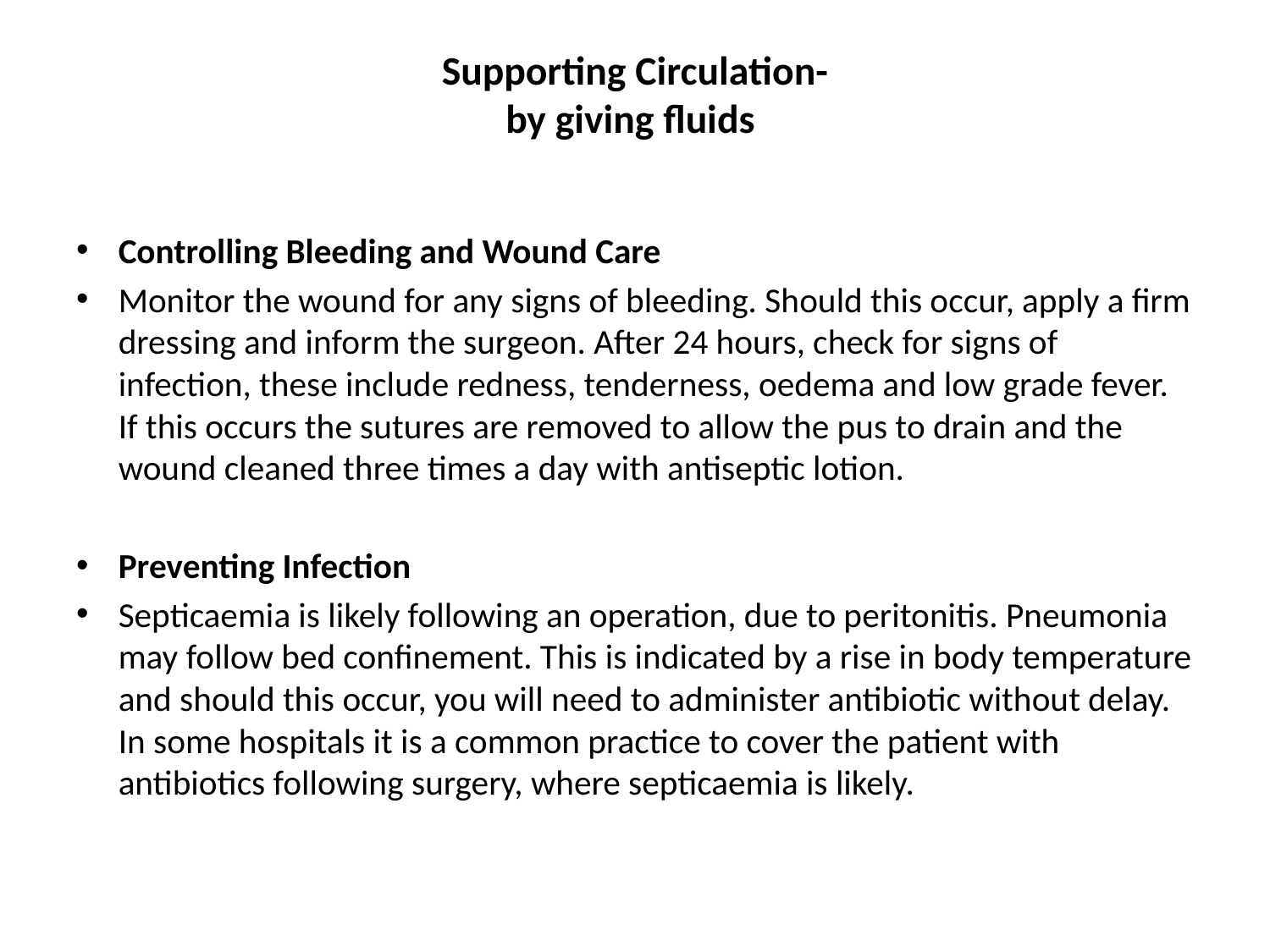

# Supporting Circulation- by giving fluids
Controlling Bleeding and Wound Care
Monitor the wound for any signs of bleeding. Should this occur, apply a firm dressing and inform the surgeon. After 24 hours, check for signs of infection, these include redness, tenderness, oedema and low grade fever. If this occurs the sutures are removed to allow the pus to drain and the wound cleaned three times a day with antiseptic lotion.

Preventing Infection
Septicaemia is likely following an operation, due to peritonitis. Pneumonia may follow bed confinement. This is indicated by a rise in body temperature and should this occur, you will need to administer antibiotic without delay. In some hospitals it is a common practice to cover the patient with antibiotics following surgery, where septicaemia is likely.